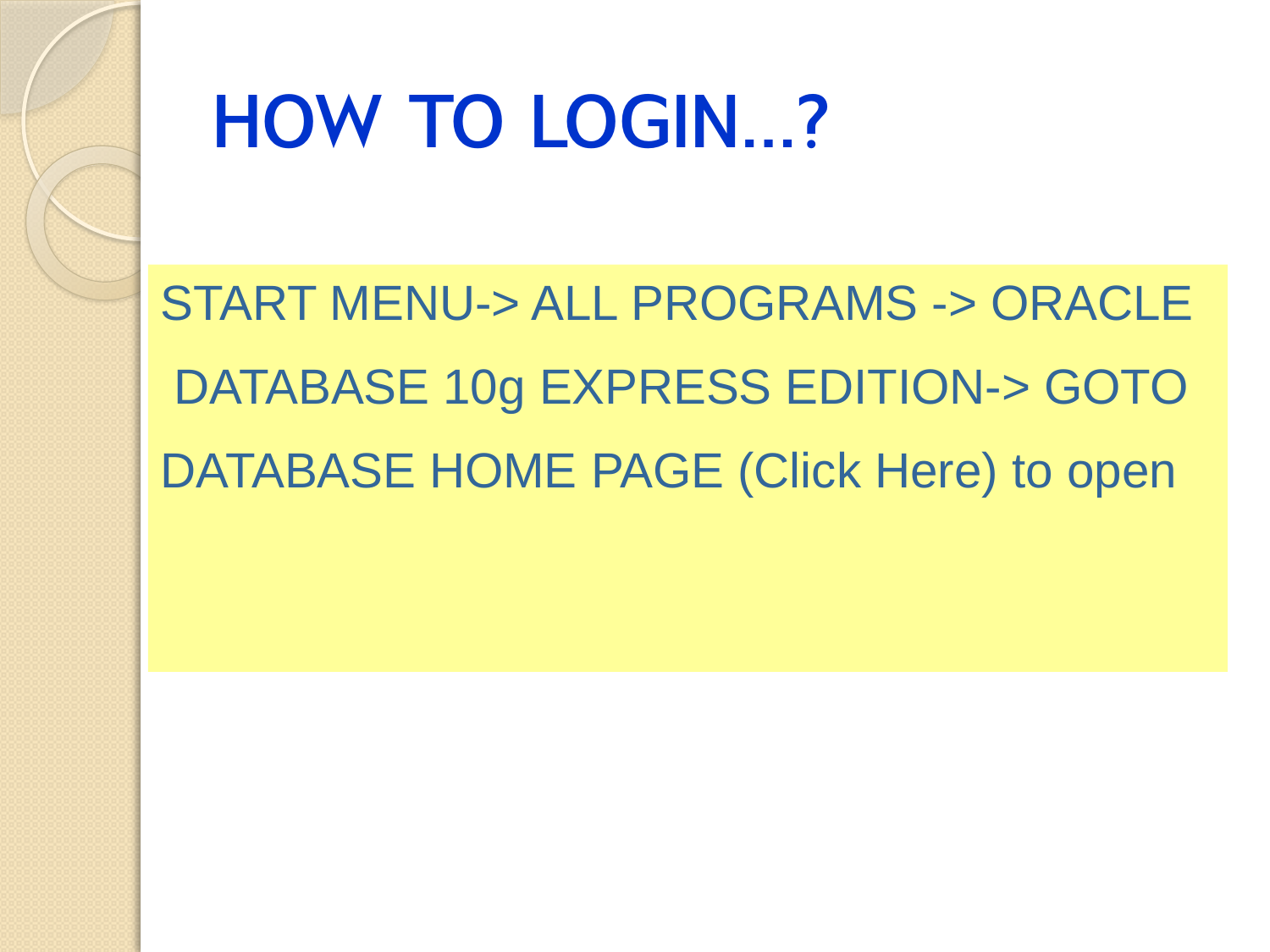

# HOW TO LOGIN…?
START MENU-> ALL PROGRAMS -> ORACLE
 DATABASE 10g EXPRESS EDITION-> GOTO
DATABASE HOME PAGE (Click Here) to open